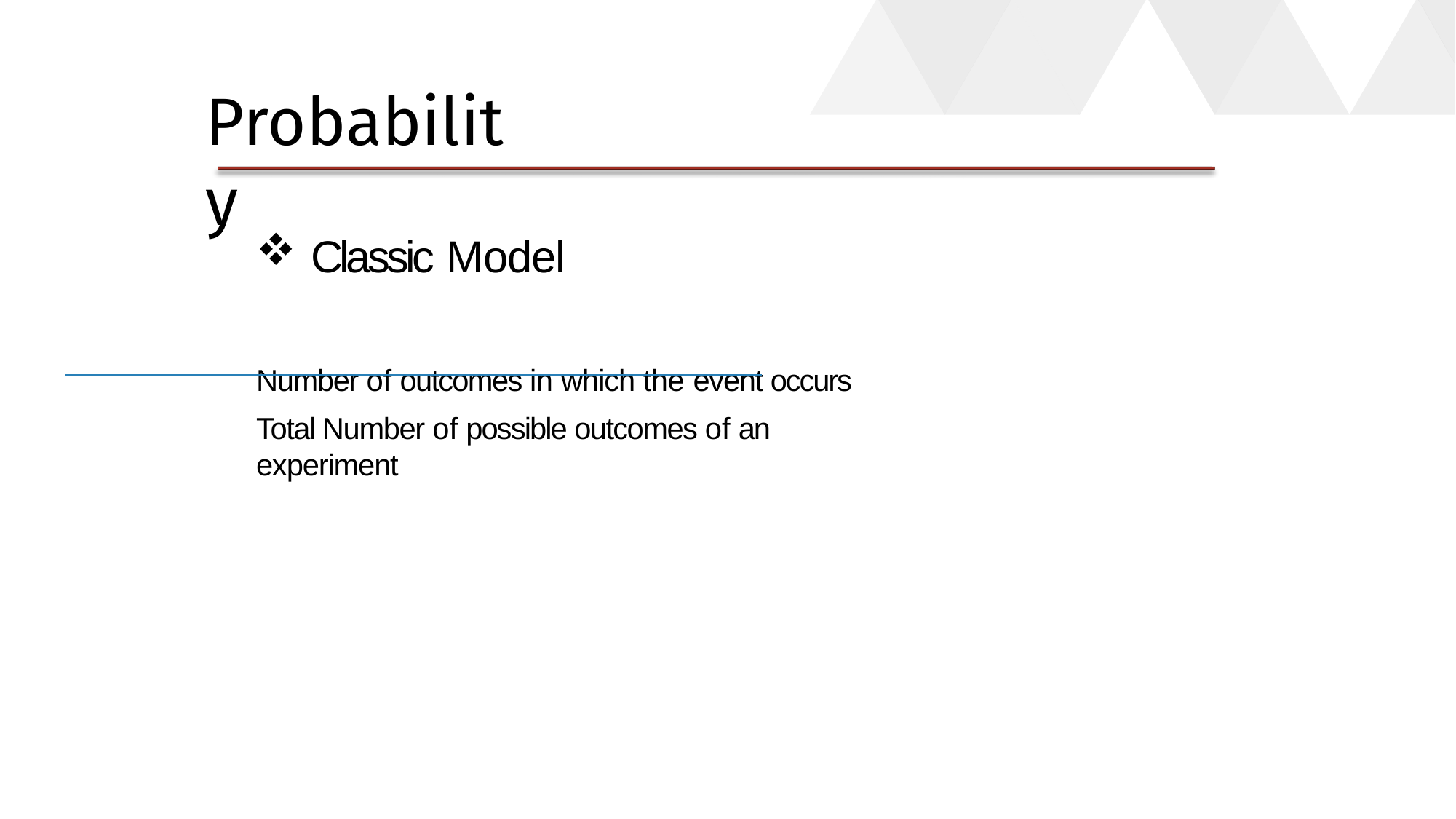

# Probability
Classic Model

Number of outcomes in which the event occurs
Total Number of possible outcomes of an experiment